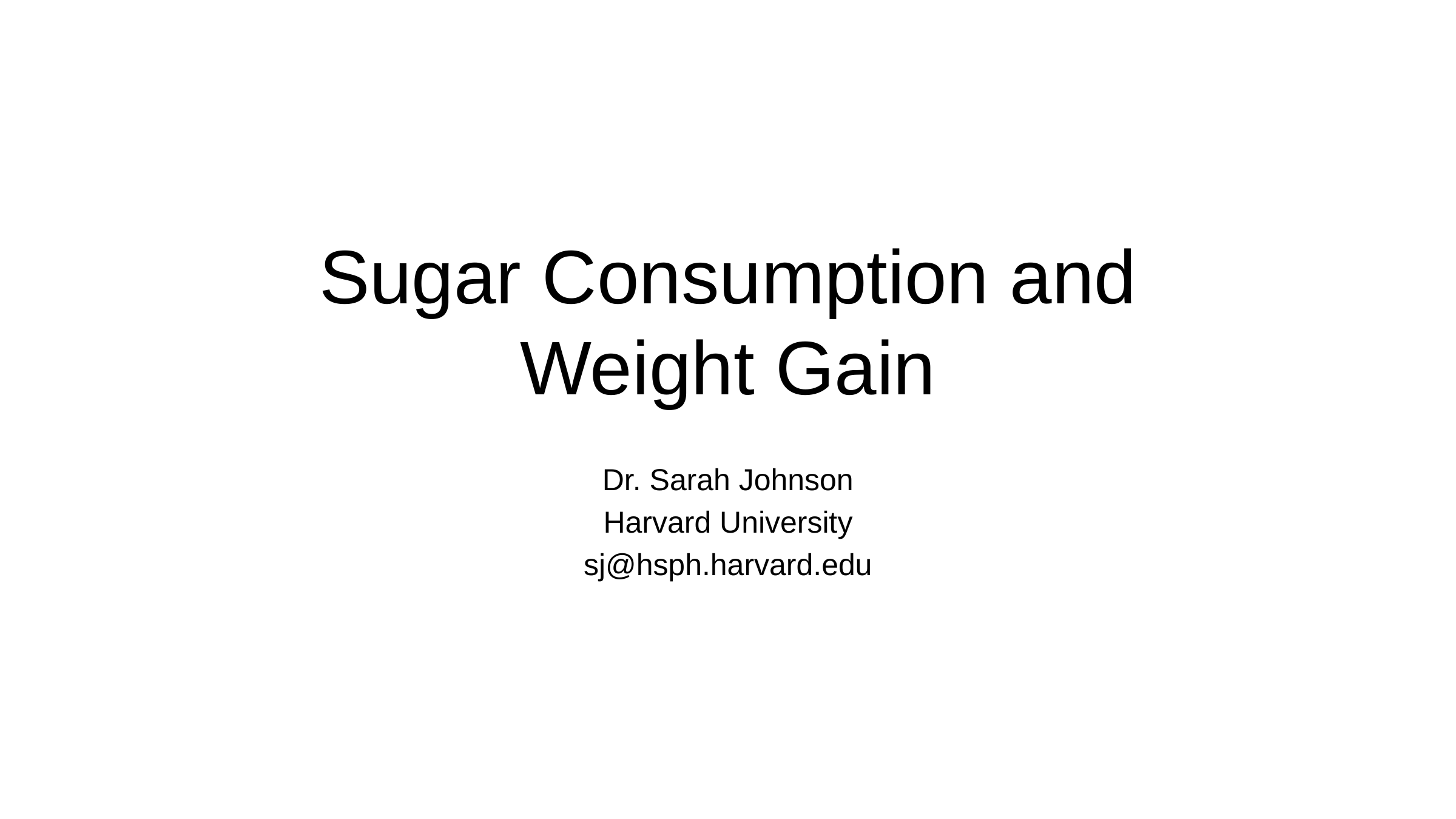

# Sugar Consumption and Weight Gain
Dr. Sarah Johnson
Harvard University
sj@hsph.harvard.edu